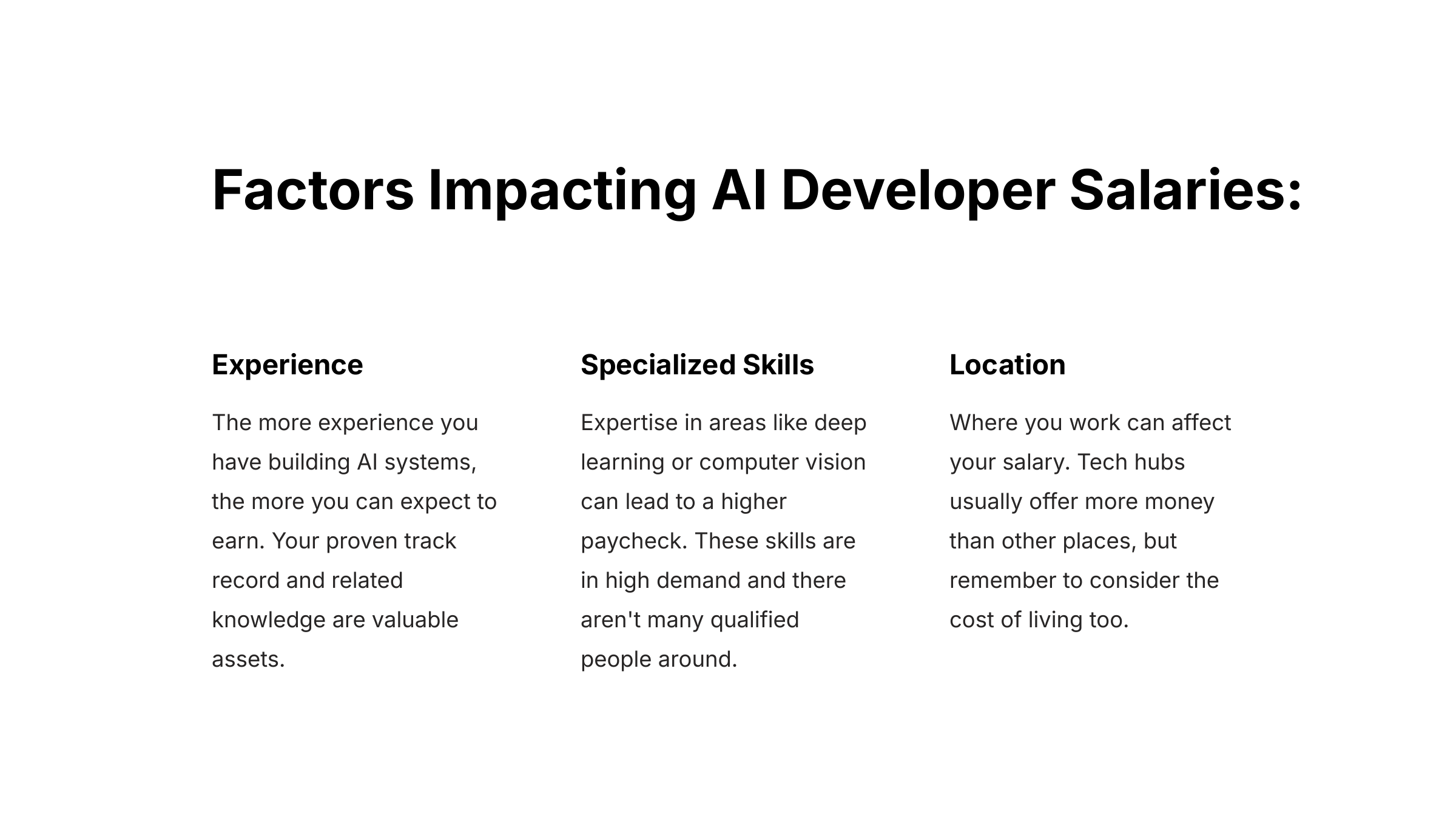

Factors Impacting AI Developer Salaries:
Experience
Specialized Skills
Location
The more experience you have building AI systems, the more you can expect to earn. Your proven track record and related knowledge are valuable assets.
Expertise in areas like deep learning or computer vision can lead to a higher paycheck. These skills are in high demand and there aren't many qualified people around.
Where you work can affect your salary. Tech hubs usually offer more money than other places, but remember to consider the cost of living too.